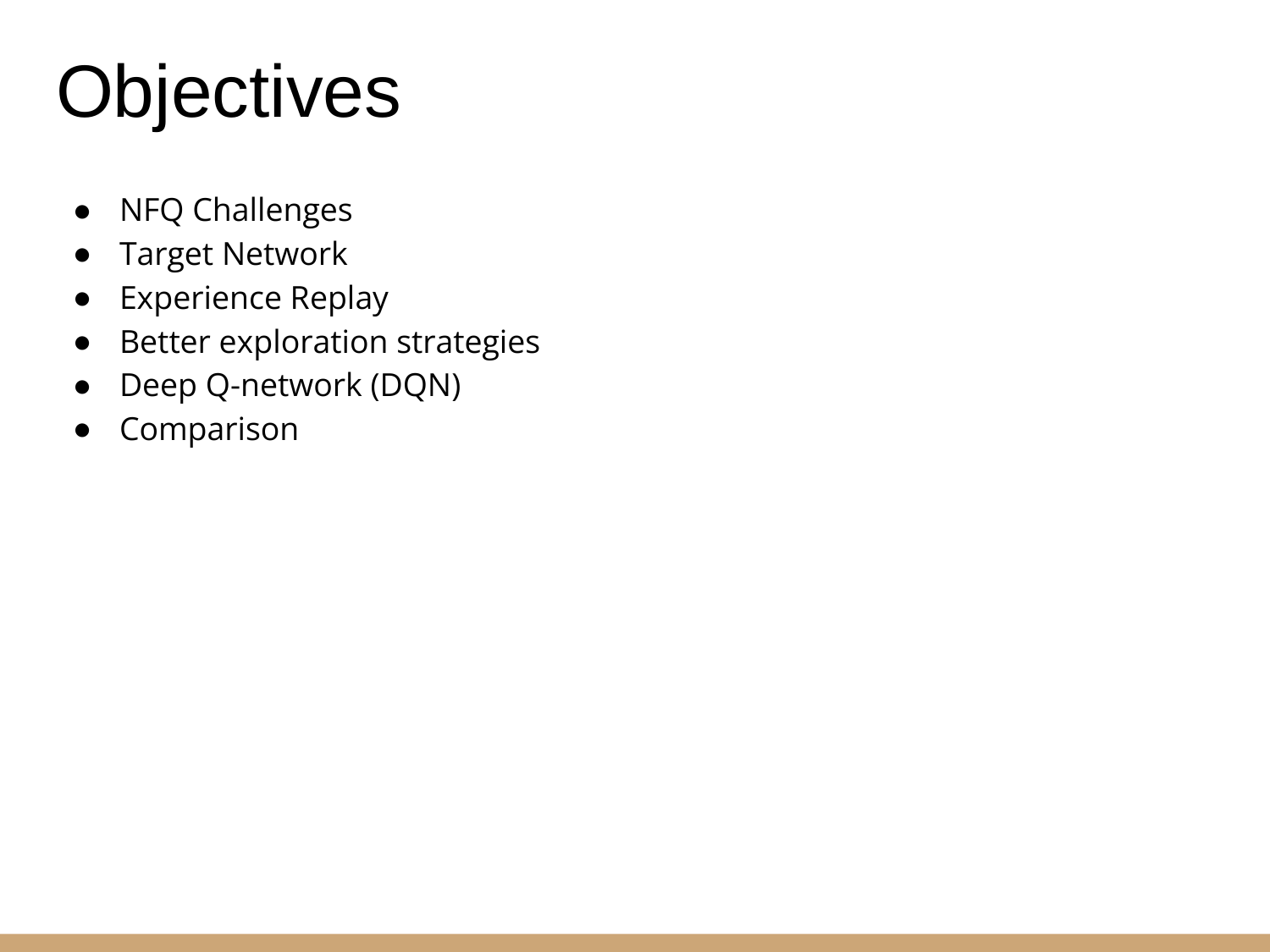

Objectives
NFQ Challenges
Target Network
Experience Replay
Better exploration strategies
Deep Q-network (DQN)
Comparison